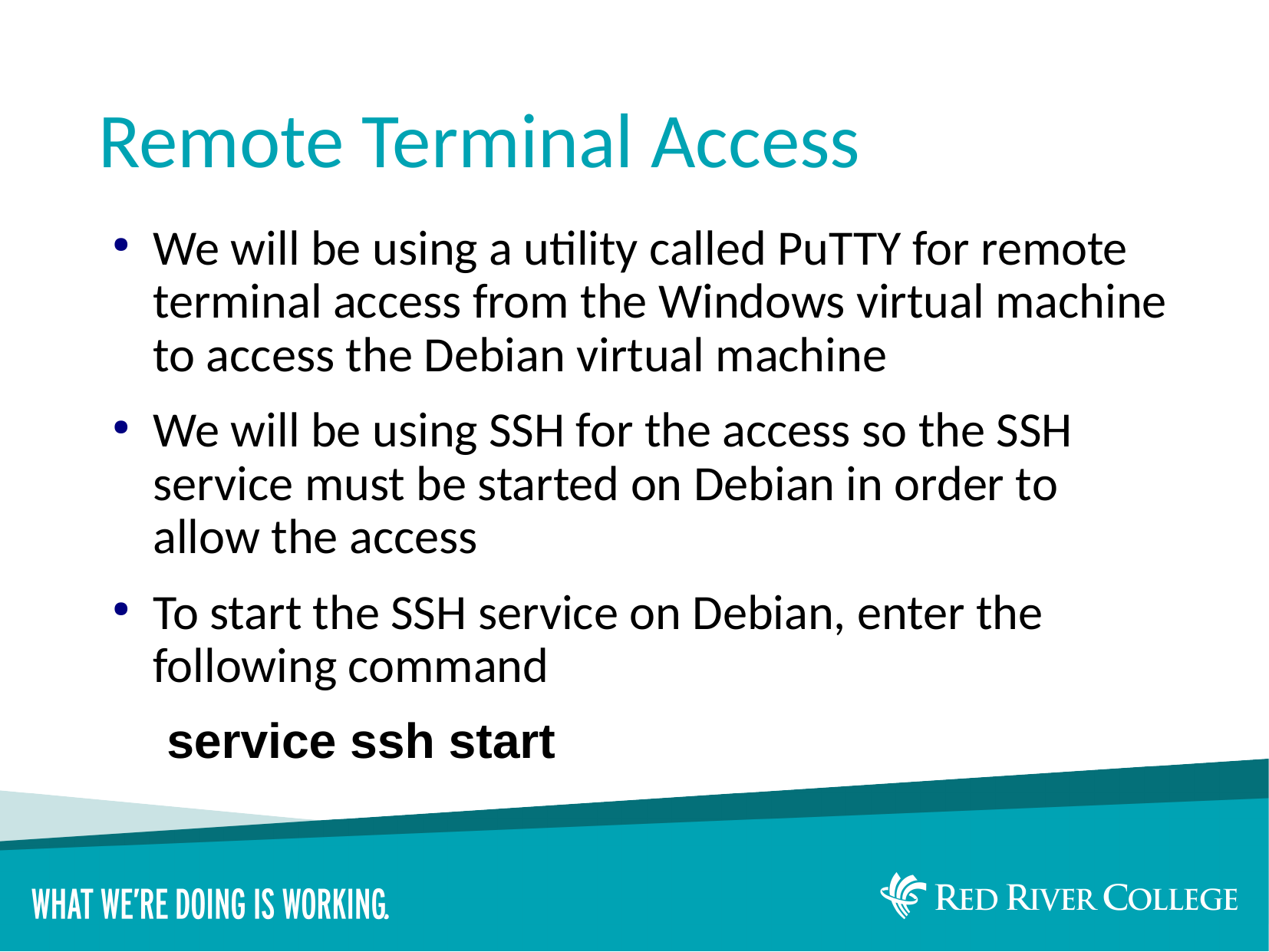

# Remote Terminal Access
We will be using a utility called PuTTY for remote terminal access from the Windows virtual machine to access the Debian virtual machine
We will be using SSH for the access so the SSH service must be started on Debian in order to allow the access
To start the SSH service on Debian, enter the following command
service ssh start